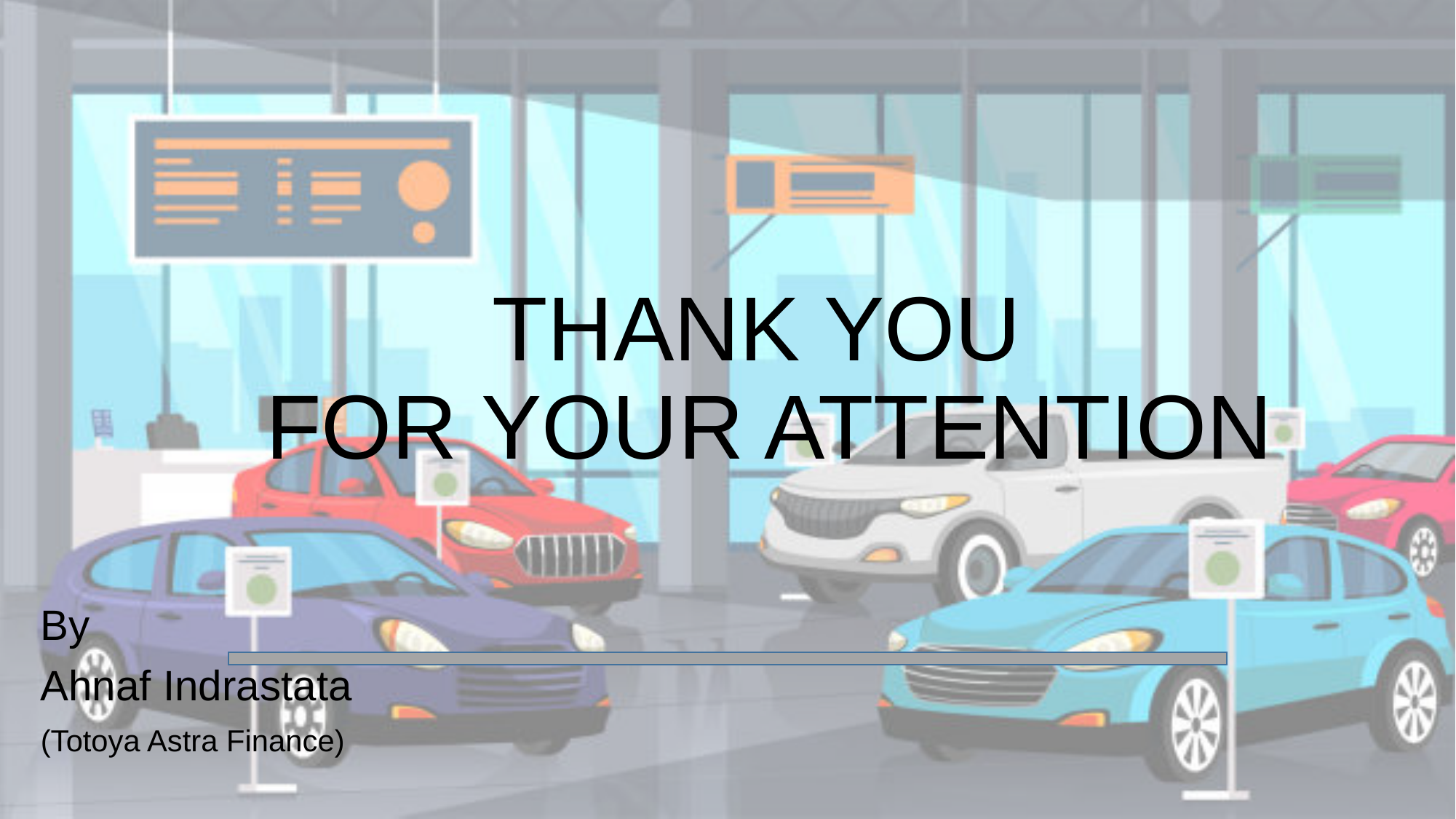

# THANK YOU FOR YOUR ATTENTION
By
Ahnaf Indrastata
(Totoya Astra Finance)